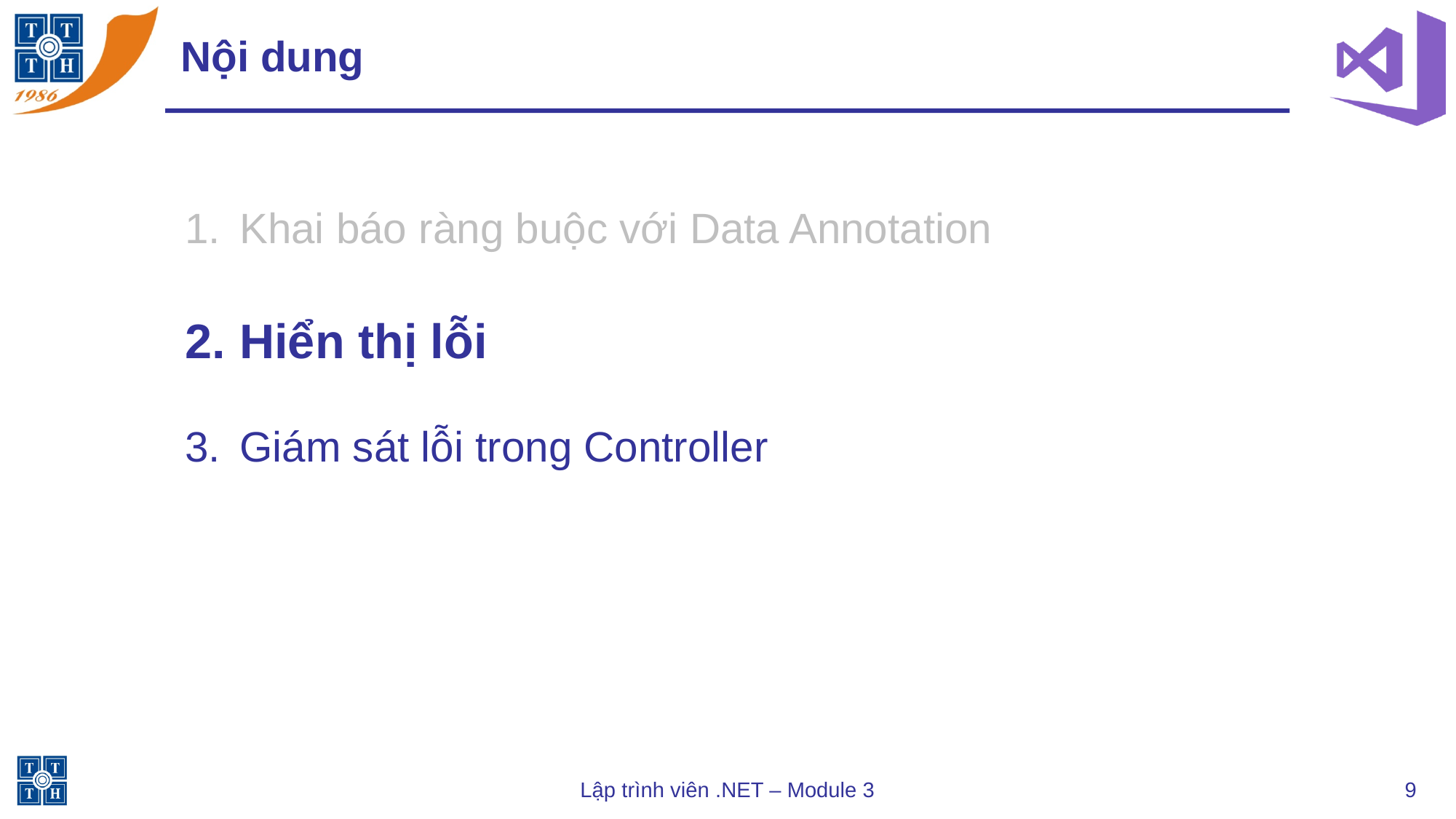

# Nội dung
Khai báo ràng buộc với Data Annotation
Hiển thị lỗi
Giám sát lỗi trong Controller